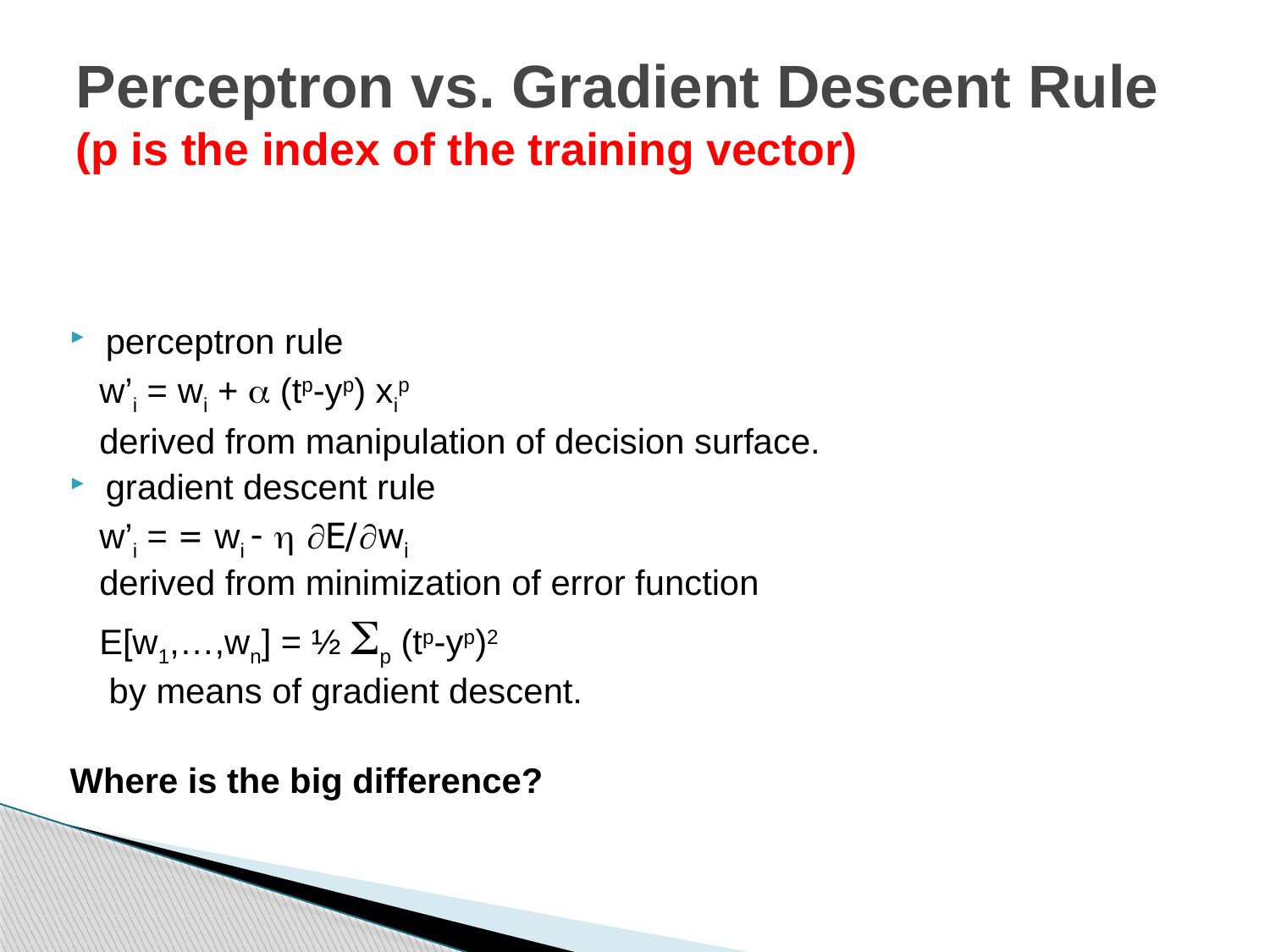

# Perceptron vs. Gradient Descent Rule (p is the index of the training vector)
perceptron rule
   w’i = wi + α (tp-yp) xip
   derived from manipulation of decision surface.
gradient descent rule
   w’i = = wi - η ∂E/∂wi
   derived from minimization of error function
   E[w1,…,wn] = ½ Σp (tp-yp)2
    by means of gradient descent.

Where is the big difference?